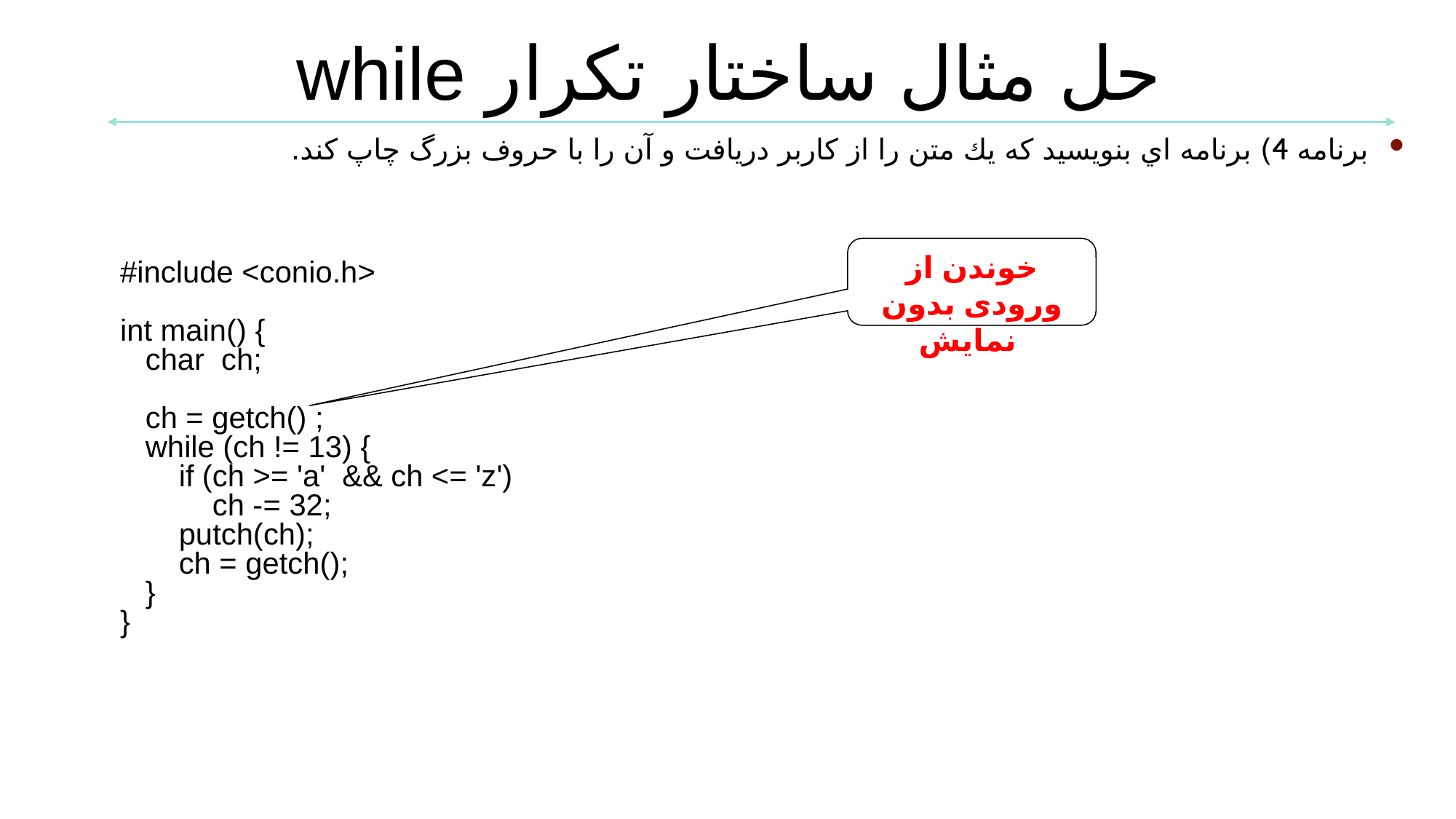

حل مثال ساختار تكرار while
برنامه 4) برنامه اي بنويسيد كه يك متن را از كاربر دريافت و آن را با حروف بزرگ چاپ كند.
خوندن از ورودی بدون نمایش
#include <conio.h>

int main() {
   char  ch;

   ch = getch() ;
   while (ch != 13) {
       if (ch >= 'a'  && ch <= 'z')
           ch -= 32;
       putch(ch);
       ch = getch();
   }
}